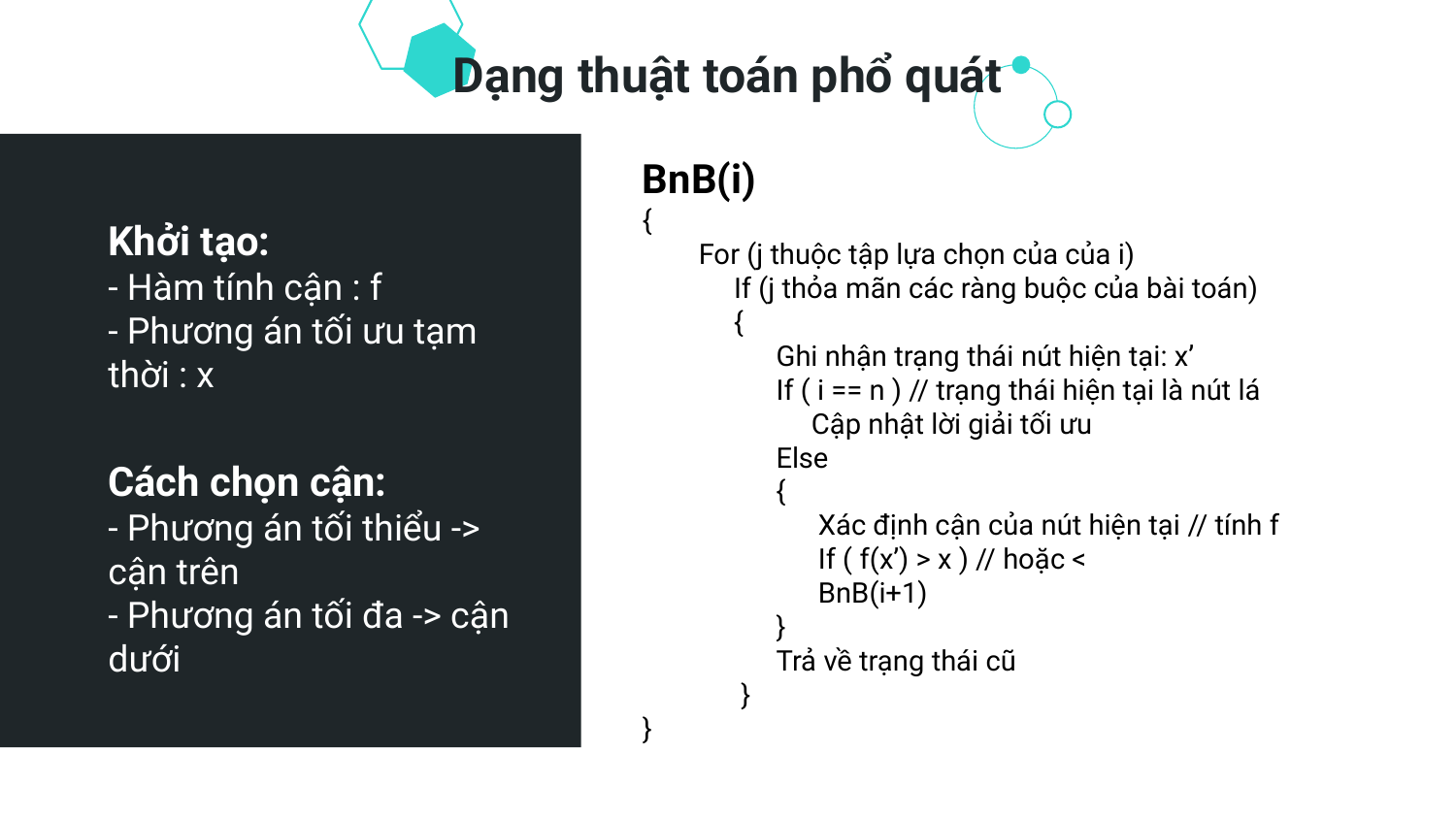

Dạng thuật toán phổ quát

BnB(i)
{
        For (j thuộc tập lựa chọn của của i)
             If (j thỏa mãn các ràng buộc của bài toán)
             {
                   Ghi nhận trạng thái nút hiện tại: x’
                   If ( i == n ) // trạng thái hiện tại là nút lá
                        Cập nhật lời giải tối ưu
                   Else
                   {
                         Xác định cận của nút hiện tại // tính f
                         If ( f(x’) > x ) // hoặc <
                         BnB(i+1)
                   }
                   Trả về trạng thái cũ
              }
}

Khởi tạo:
- Hàm tính cận : f
- Phương án tối ưu tạm thời : x
Cách chọn cận:
- Phương án tối thiểu -> cận trên
- Phương án tối đa -> cận dưới